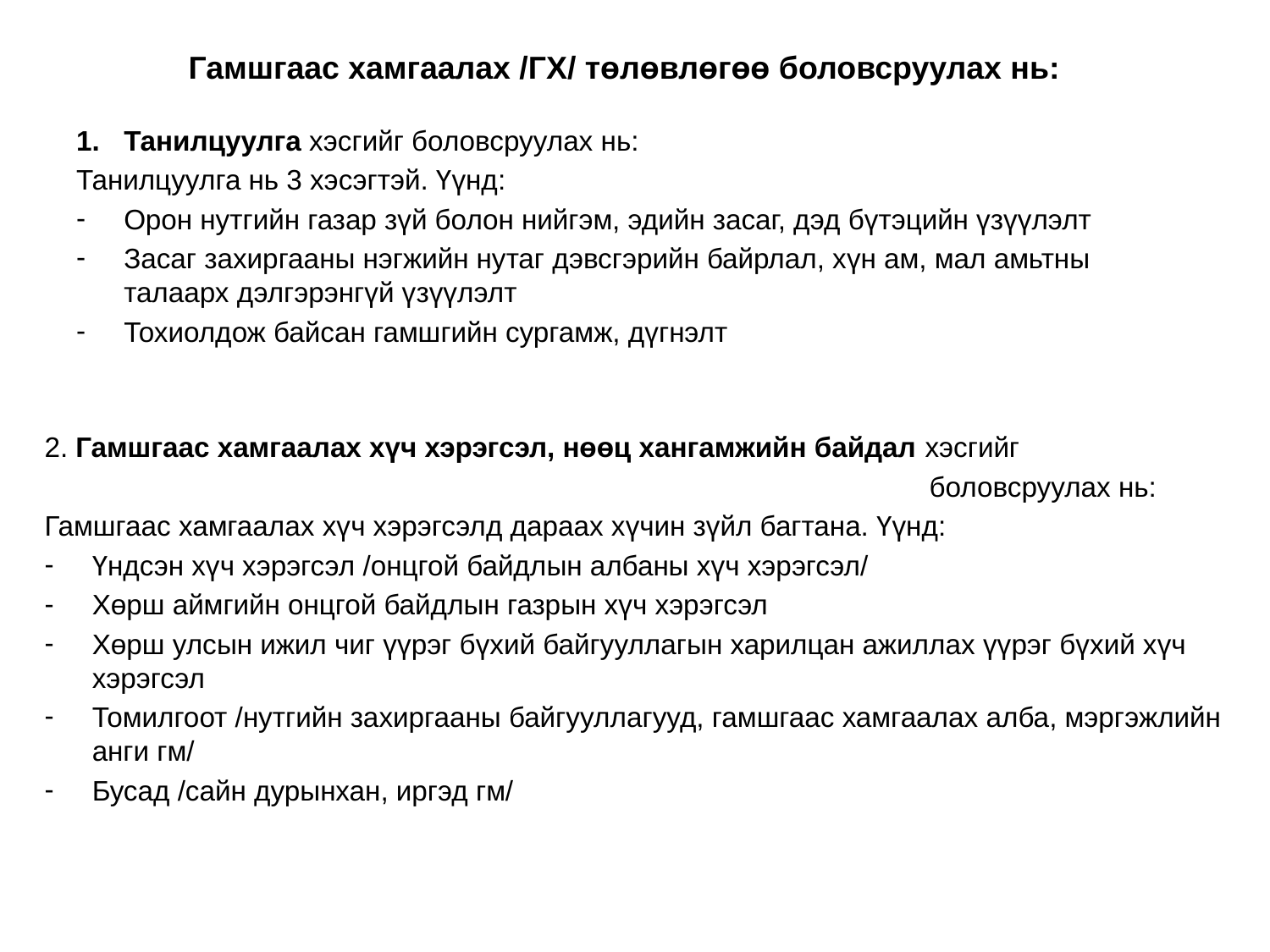

# Гамшгаас хамгаалах /ГХ/ төлөвлөгөө боловсруулах нь:
Танилцуулга хэсгийг боловсруулах нь:
Танилцуулга нь 3 хэсэгтэй. Үүнд:
Орон нутгийн газар зүй болон нийгэм, эдийн засаг, дэд бүтэцийн үзүүлэлт
Засаг захиргааны нэгжийн нутаг дэвсгэрийн байрлал, хүн ам, мал амьтны талаарх дэлгэрэнгүй үзүүлэлт
Тохиолдож байсан гамшгийн сургамж, дүгнэлт
2. Гамшгаас хамгаалах хүч хэрэгсэл, нөөц хангамжийн байдал хэсгийг
                                                                                                                 боловсруулах нь:
Гамшгаас хамгаалах хүч хэрэгсэлд дараах хүчин зүйл багтана. Үүнд:
Үндсэн хүч хэрэгсэл /онцгой байдлын албаны хүч хэрэгсэл/
Хөрш аймгийн онцгой байдлын газрын хүч хэрэгсэл
Хөрш улсын ижил чиг үүрэг бүхий байгууллагын харилцан ажиллах үүрэг бүхий хүч хэрэгсэл
Томилгоот /нутгийн захиргааны байгууллагууд, гамшгаас хамгаалах алба, мэргэжлийн анги гм/
Бусад /сайн дурынхан, иргэд гм/